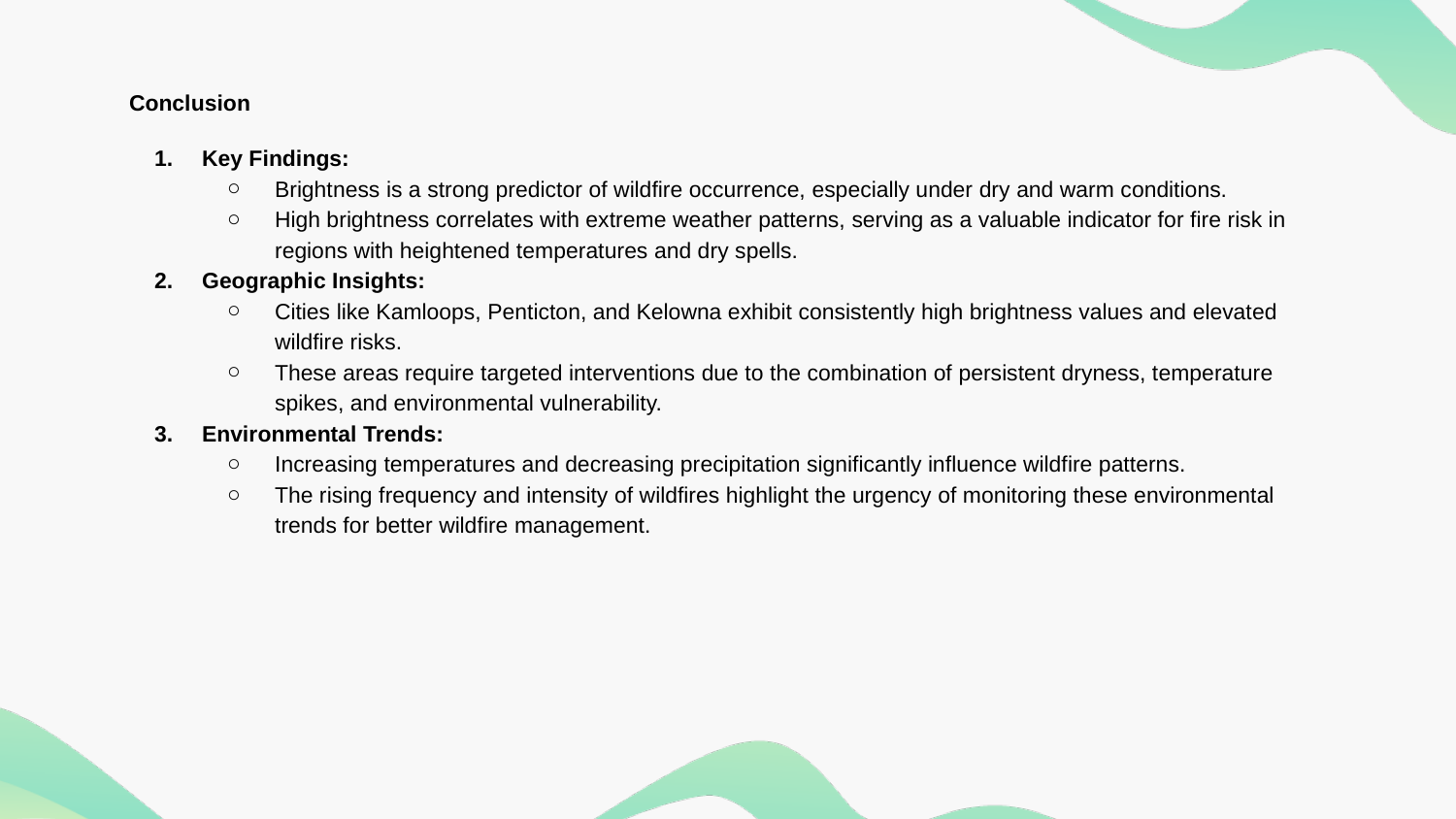

# Conclusion
Key Findings:
Brightness is a strong predictor of wildfire occurrence, especially under dry and warm conditions.
High brightness correlates with extreme weather patterns, serving as a valuable indicator for fire risk in regions with heightened temperatures and dry spells.
Geographic Insights:
Cities like Kamloops, Penticton, and Kelowna exhibit consistently high brightness values and elevated wildfire risks.
These areas require targeted interventions due to the combination of persistent dryness, temperature spikes, and environmental vulnerability.
Environmental Trends:
Increasing temperatures and decreasing precipitation significantly influence wildfire patterns.
The rising frequency and intensity of wildfires highlight the urgency of monitoring these environmental trends for better wildfire management.